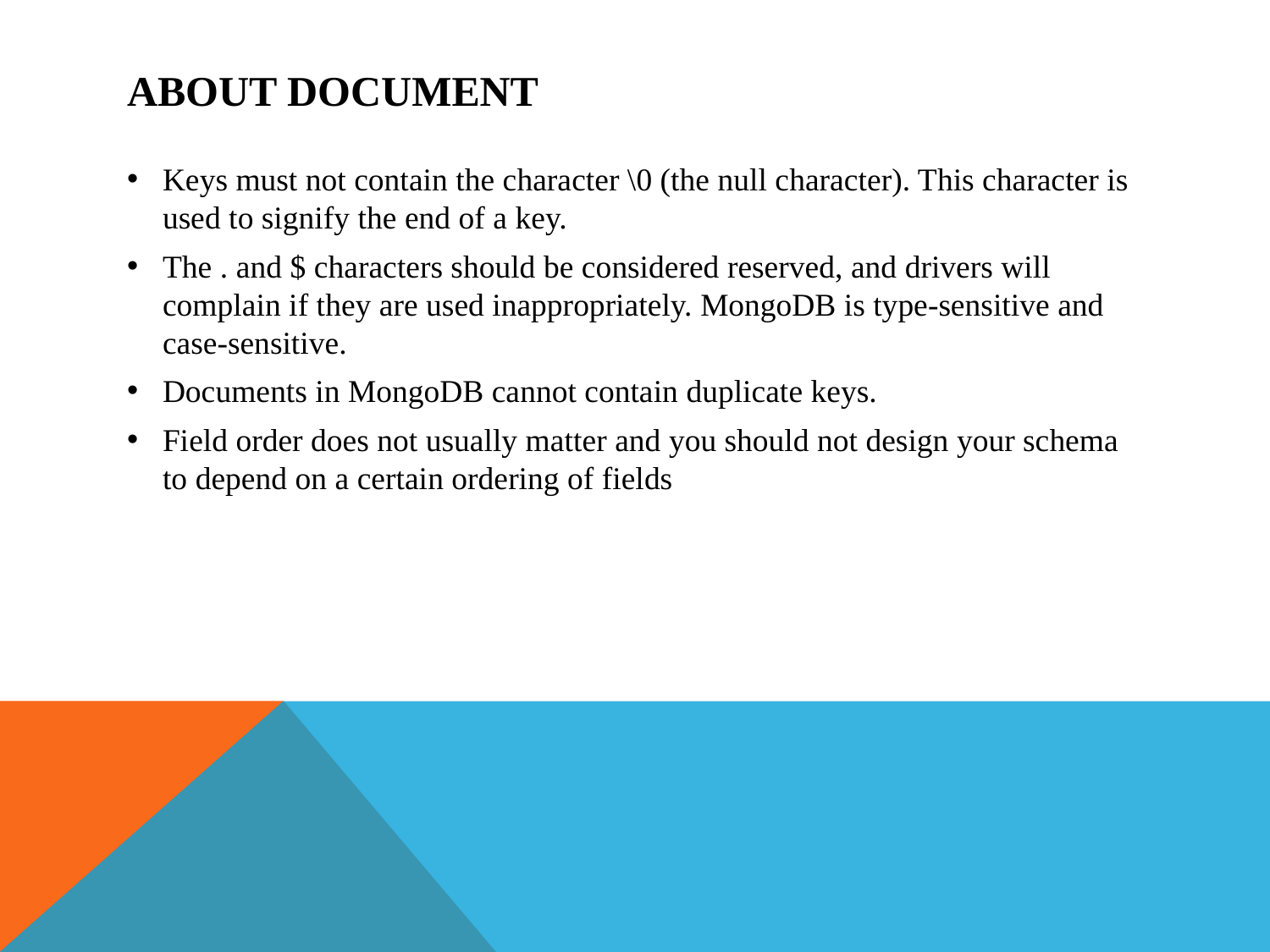

# About Document
Keys must not contain the character \0 (the null character). This character is used to signify the end of a key.
The . and $ characters should be considered reserved, and drivers will complain if they are used inappropriately. MongoDB is type-sensitive and case-sensitive.
Documents in MongoDB cannot contain duplicate keys.
Field order does not usually matter and you should not design your schema to depend on a certain ordering of fields